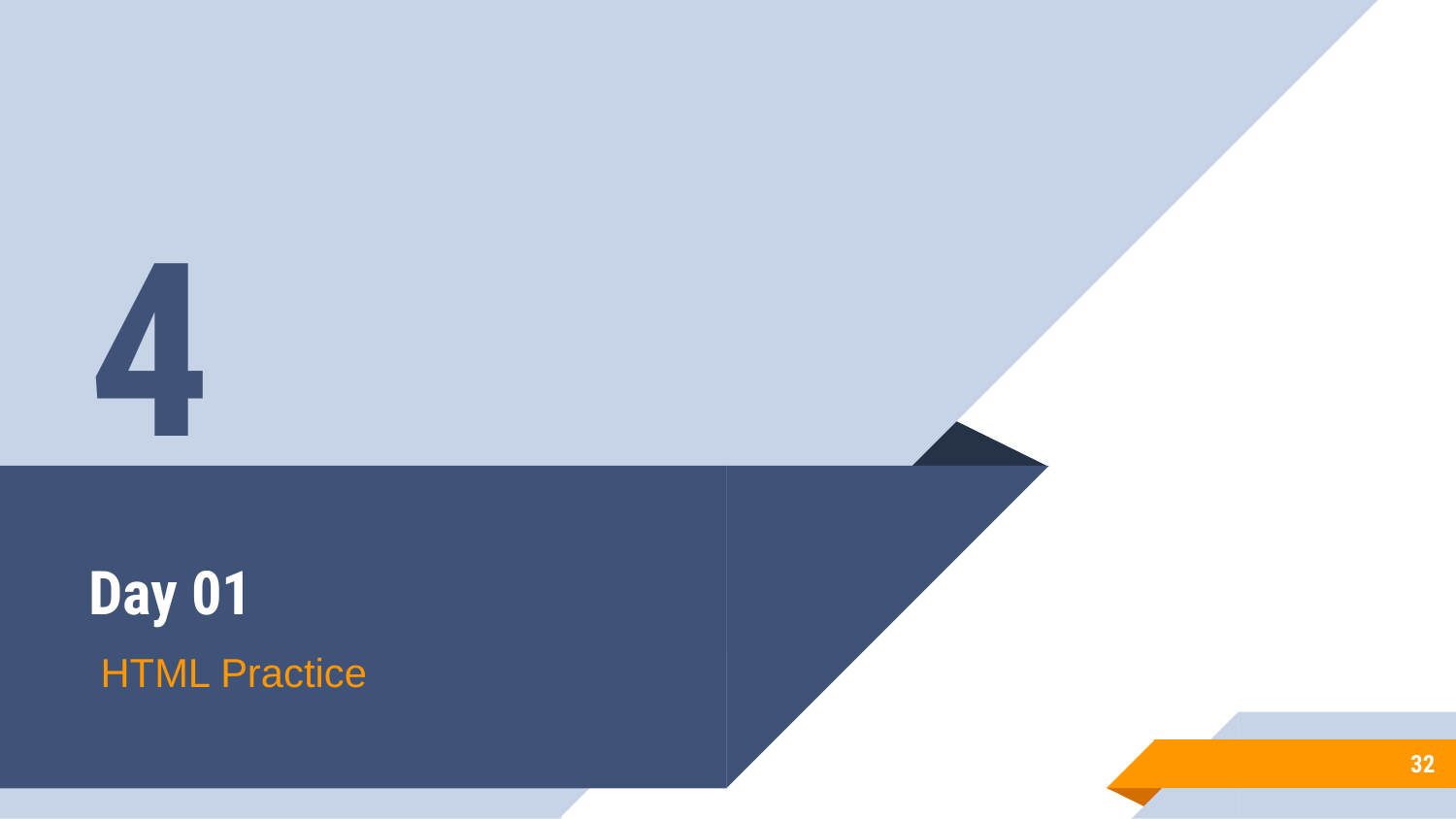

4
# Day 01
HTML Practice
32